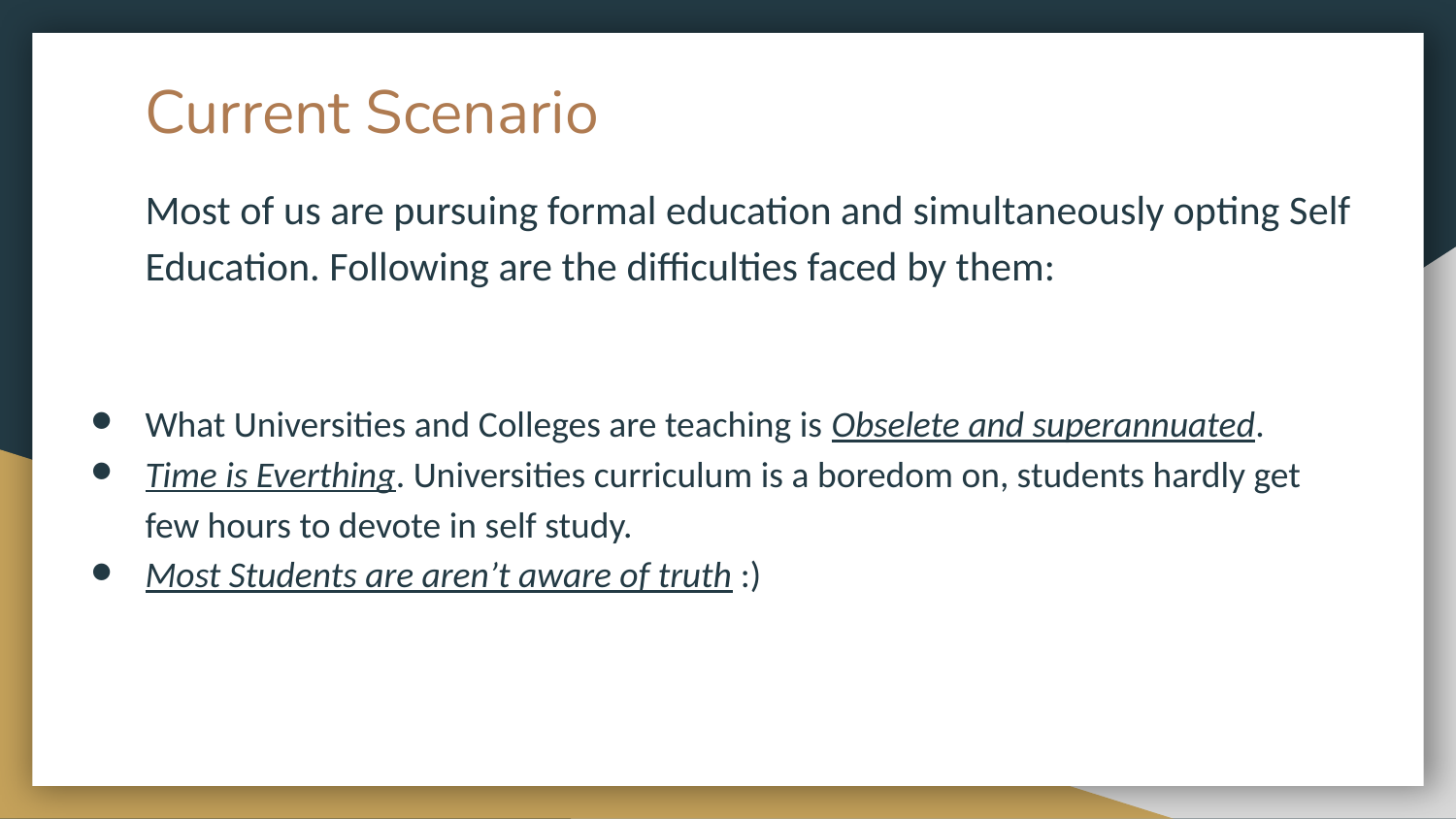

# Current Scenario
Most of us are pursuing formal education and simultaneously opting Self Education. Following are the difficulties faced by them:

What Universities and Colleges are teaching is Obselete and superannuated.
Time is Everthing. Universities curriculum is a boredom on, students hardly get few hours to devote in self study.
Most Students are aren’t aware of truth :)